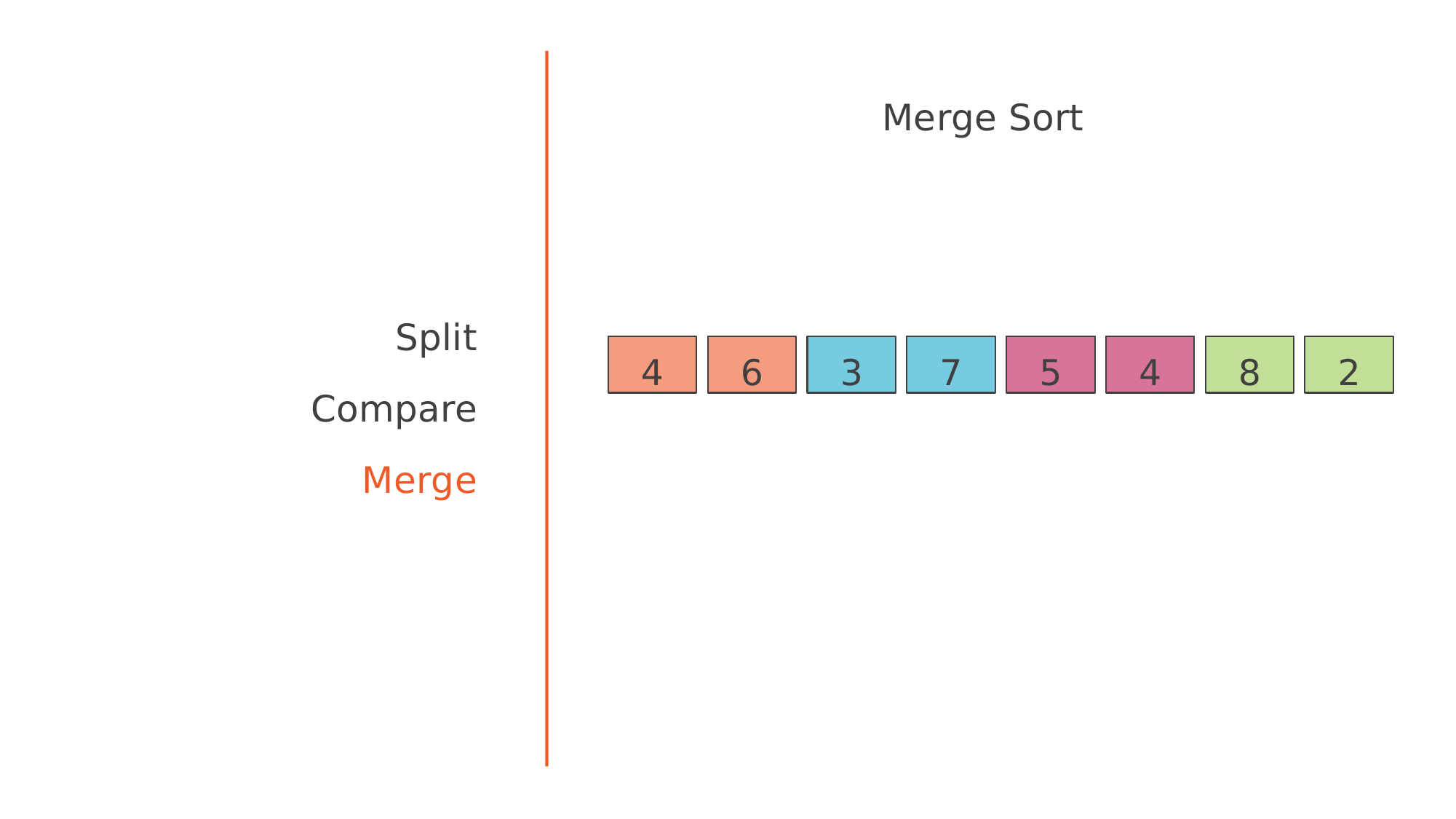

# Merge Sort
Split
Compare
Merge
4
6
3
7
5
4
8
2
75